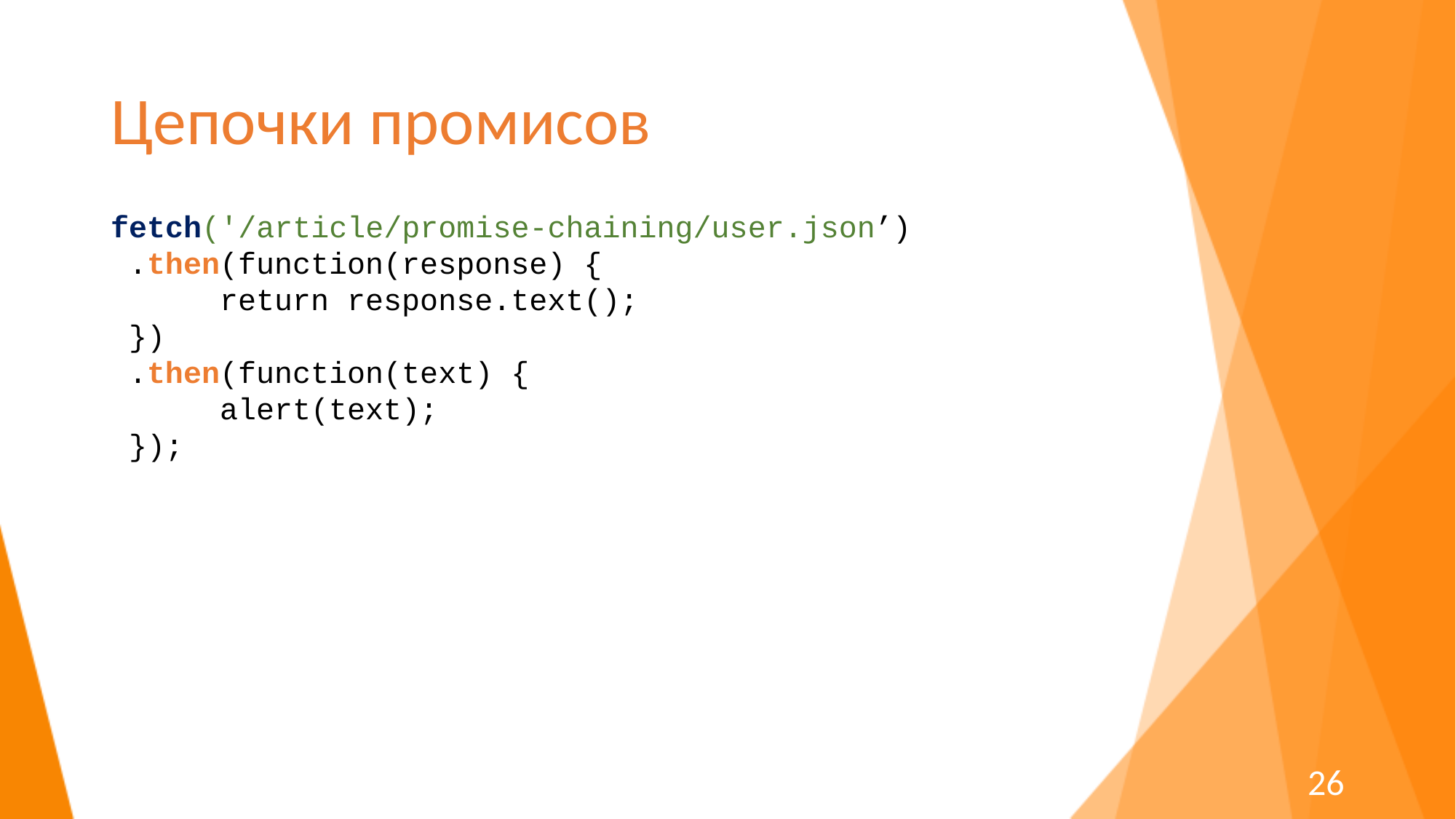

# Цепочки промисов
fetch('/article/promise-chaining/user.json’)
 .then(function(response) {
	return response.text();
 })
 .then(function(text) {
	alert(text);
 });
26